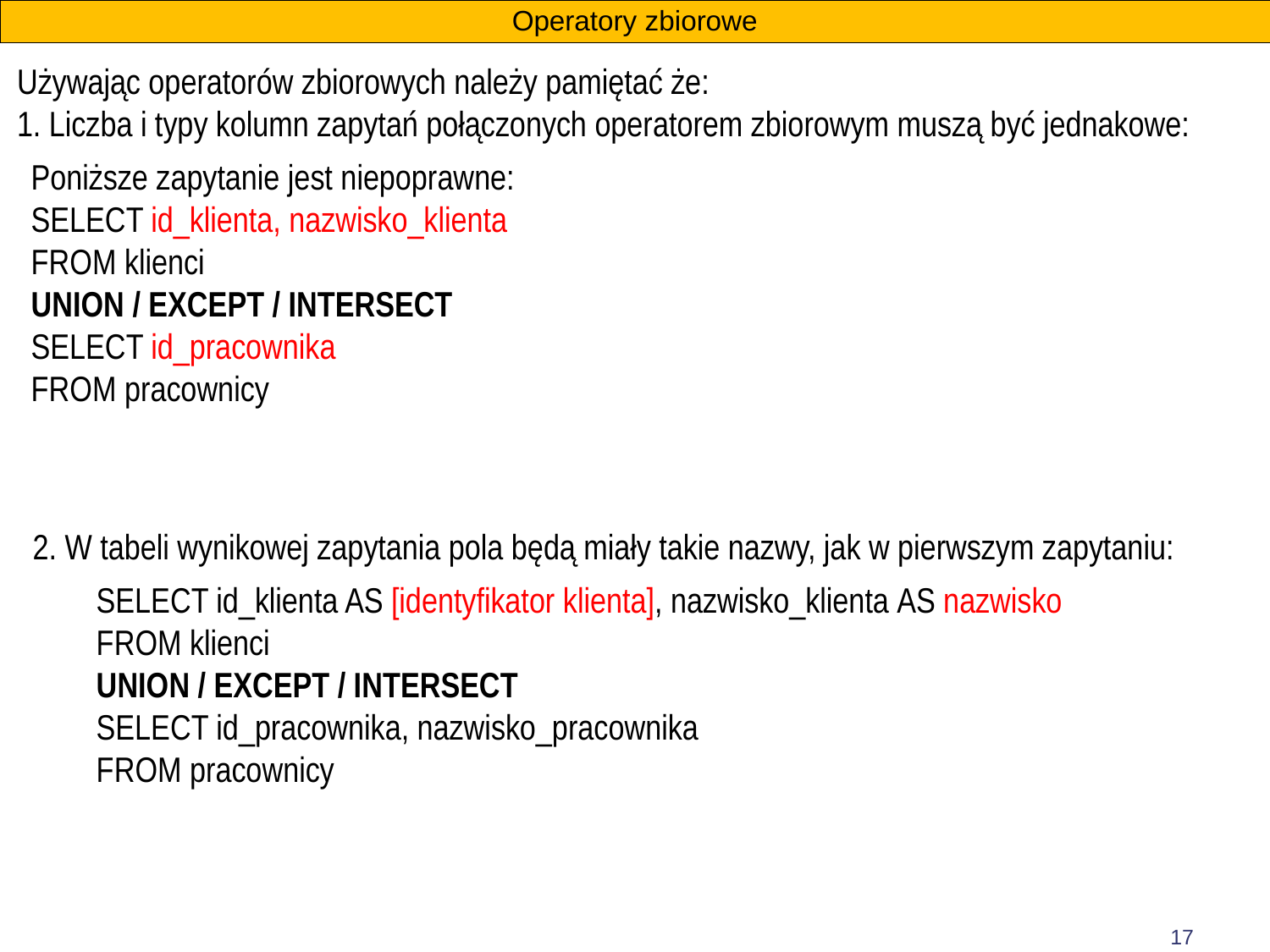

Operatory zbiorowe
Używając operatorów zbiorowych należy pamiętać że:
1. Liczba i typy kolumn zapytań połączonych operatorem zbiorowym muszą być jednakowe:
Poniższe zapytanie jest niepoprawne:
SELECT id_klienta, nazwisko_klienta
FROM klienci
UNION / EXCEPT / INTERSECT
SELECT id_pracownika
FROM pracownicy
2. W tabeli wynikowej zapytania pola będą miały takie nazwy, jak w pierwszym zapytaniu:
SELECT id_klienta AS [identyfikator klienta], nazwisko_klienta AS nazwisko
FROM klienci
UNION / EXCEPT / INTERSECT
SELECT id_pracownika, nazwisko_pracownika
FROM pracownicy

17